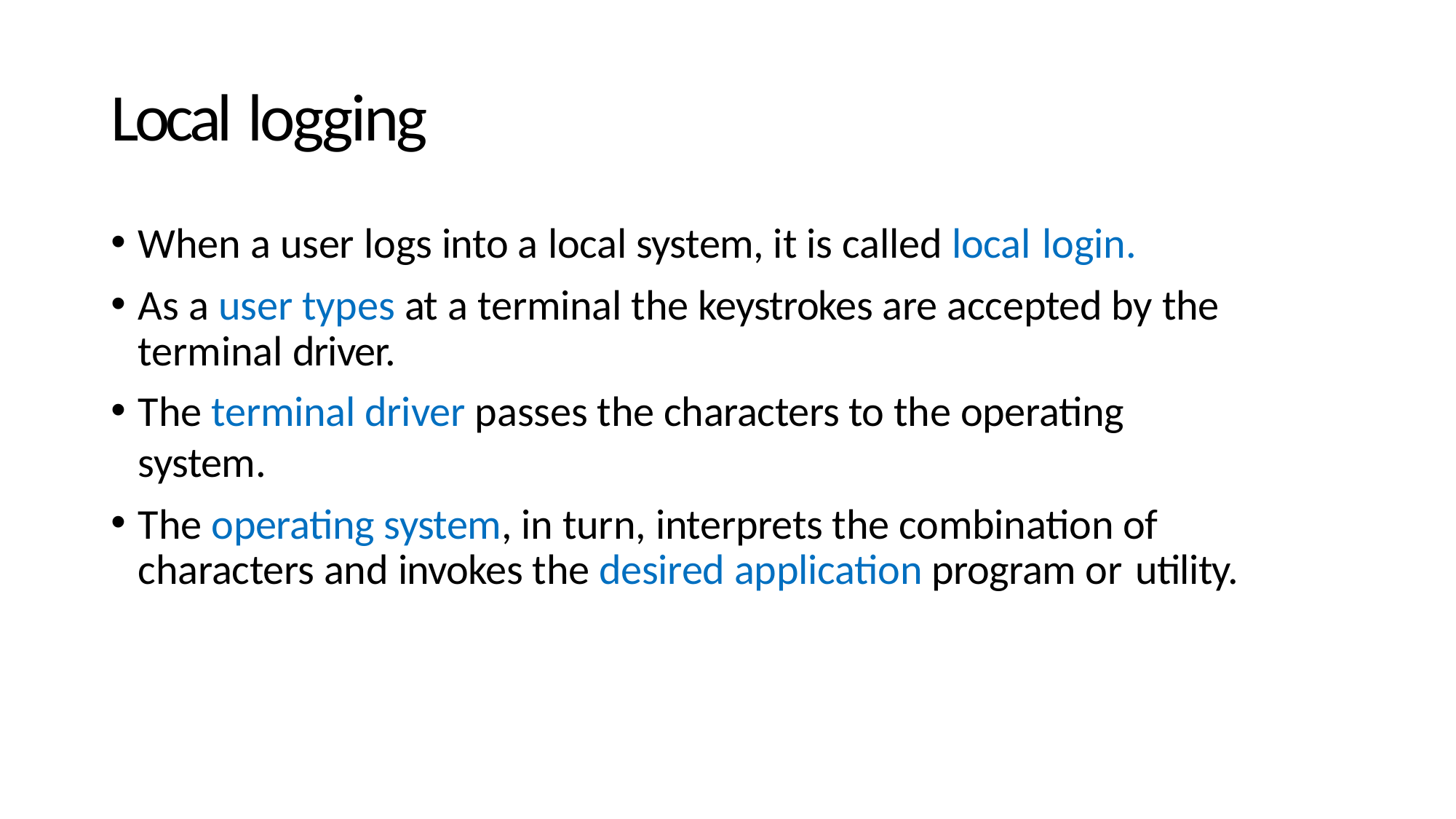

# Local logging
When a user logs into a local system, it is called local login.
As a user types at a terminal the keystrokes are accepted by the  terminal driver.
The terminal driver passes the characters to the operating system.
The operating system, in turn, interprets the combination of  characters and invokes the desired application program or utility.